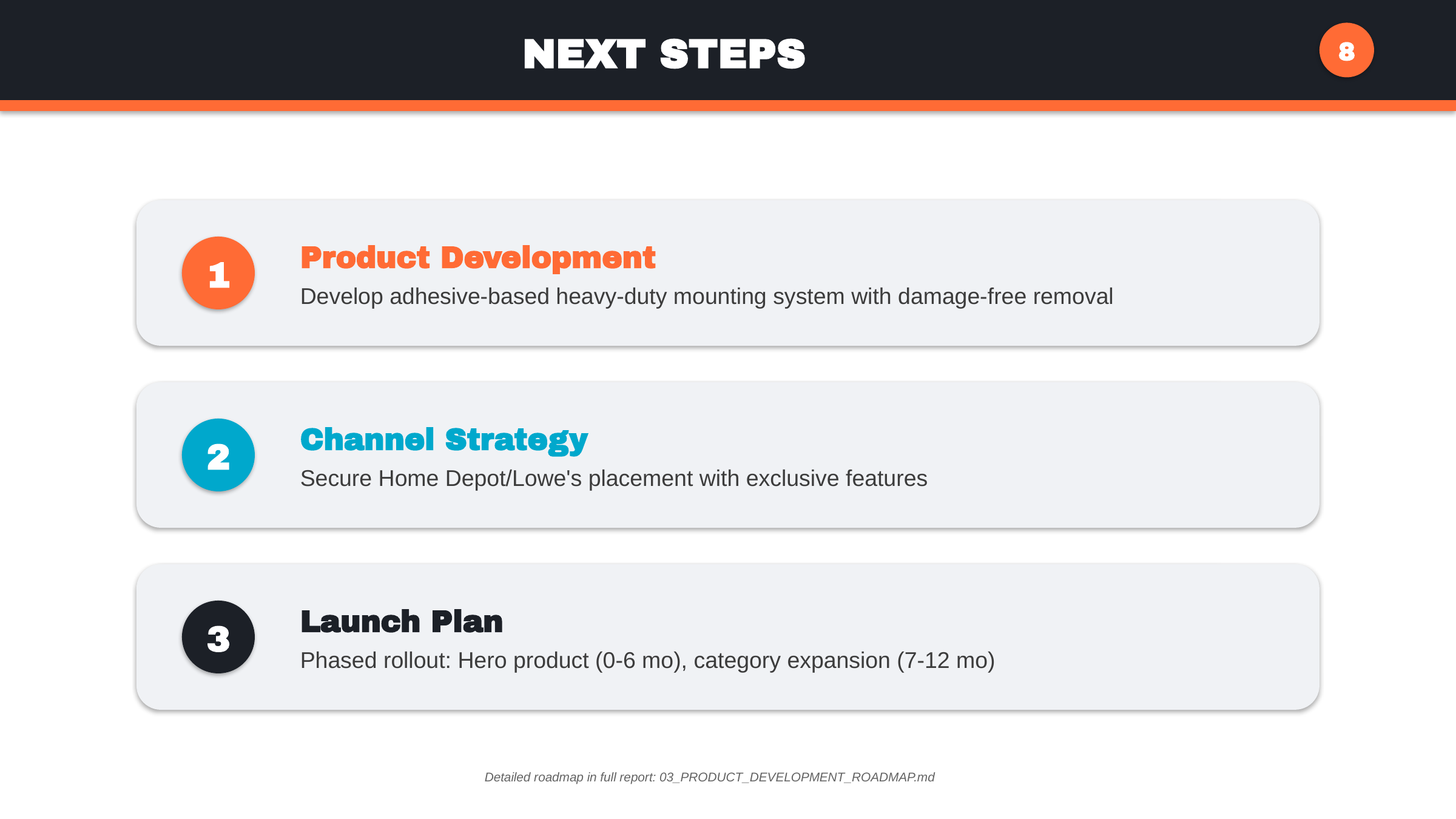

NEXT STEPS

8

Product Development
Develop adhesive-based heavy-duty mounting system with damage-free removal

1

Channel Strategy
Secure Home Depot/Lowe's placement with exclusive features

2

Launch Plan
Phased rollout: Hero product (0-6 mo), category expansion (7-12 mo)

3
Detailed roadmap in full report: 03_PRODUCT_DEVELOPMENT_ROADMAP.md